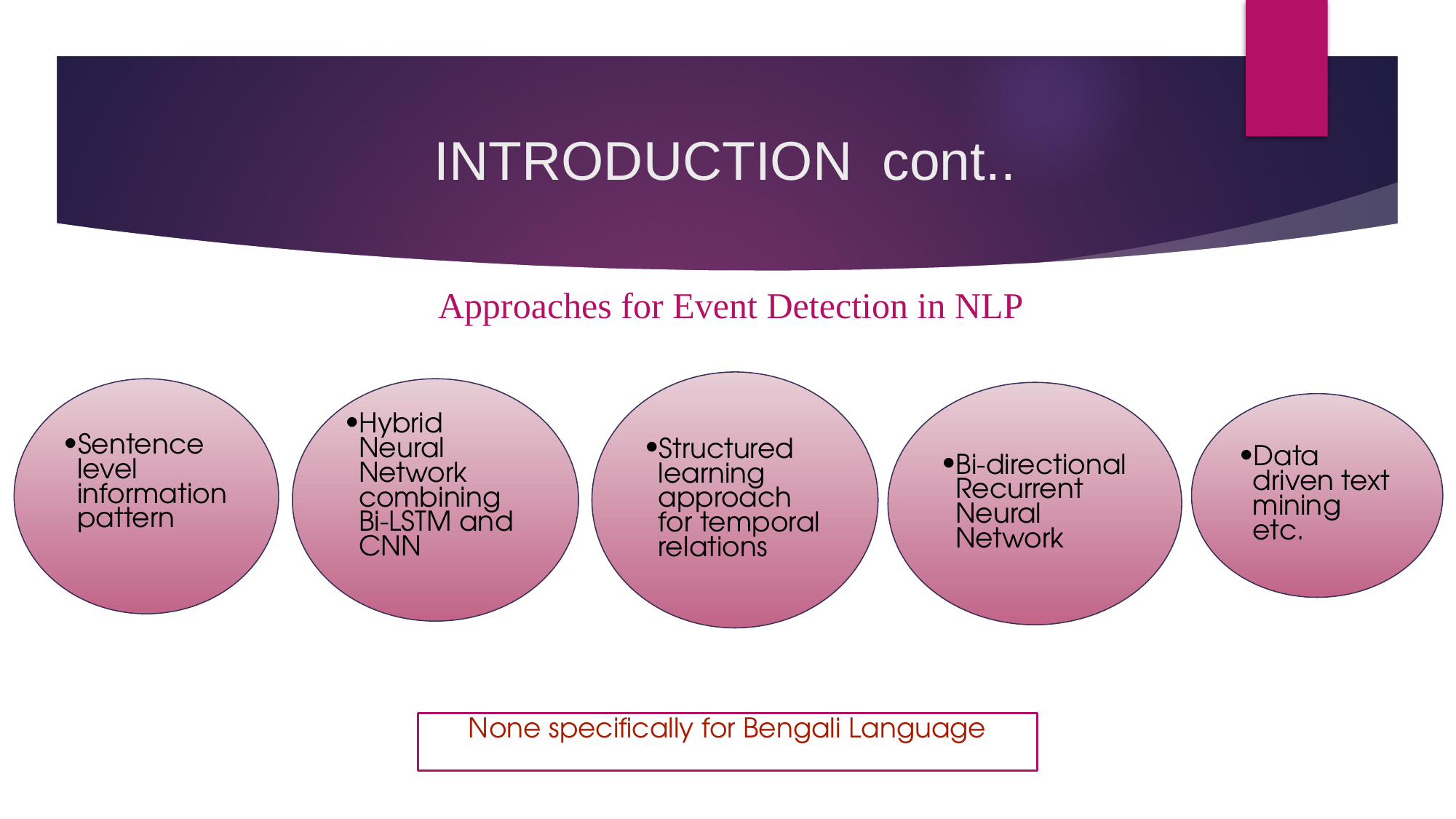

# INTRODUCTION  cont..
Approaches for Event Detection in NLP
Structured learning approach for temporal relations
Sentence level information pattern

Hybrid Neural Network combining Bi-LSTM and CNN

Bi-directional Recurrent Neural Network
Data driven text mining etc.
None specifically for Bengali Language